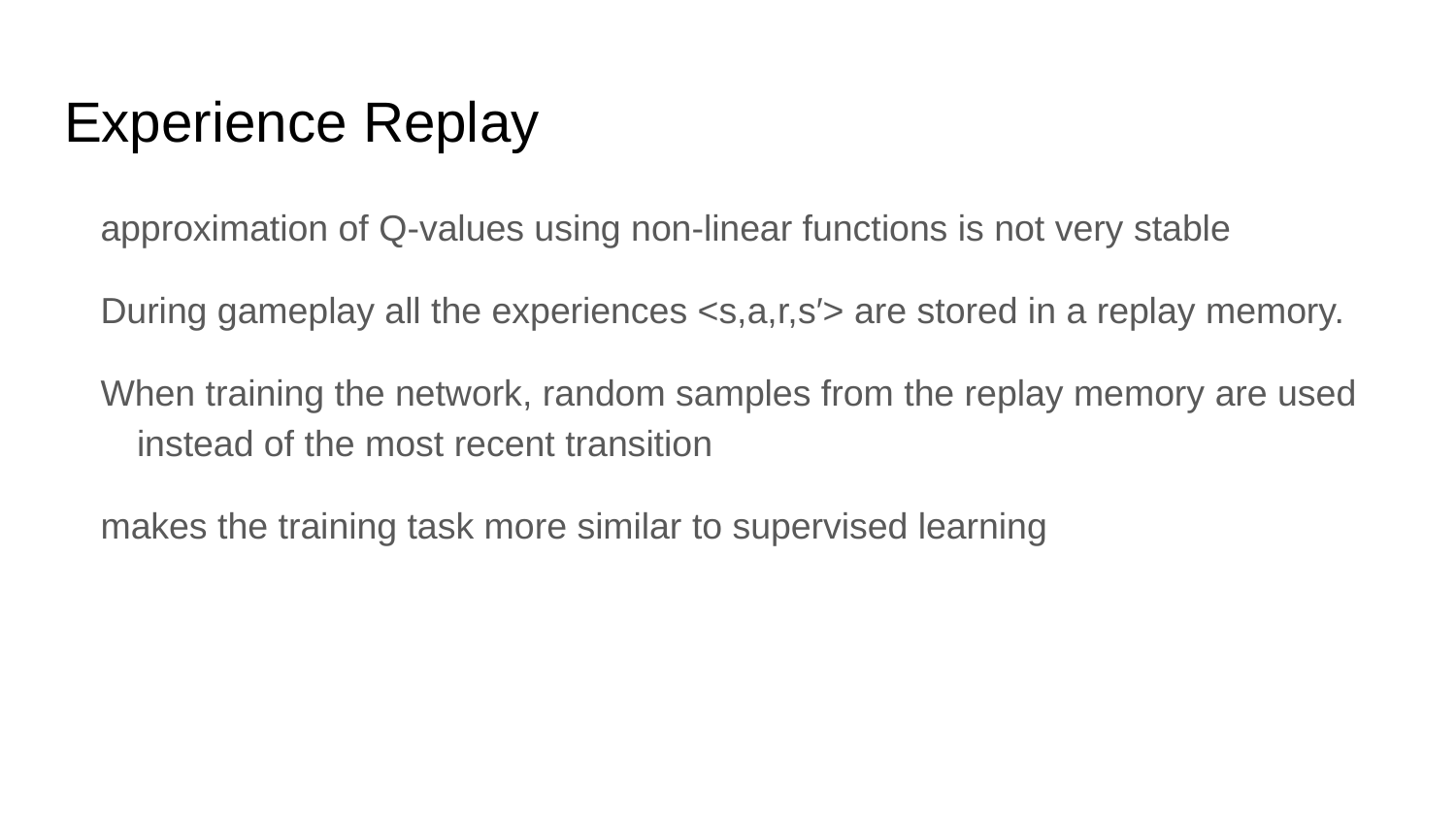

# Experience Replay
approximation of Q-values using non-linear functions is not very stable
During gameplay all the experiences <s,a,r,s′> are stored in a replay memory.
When training the network, random samples from the replay memory are used instead of the most recent transition
makes the training task more similar to supervised learning